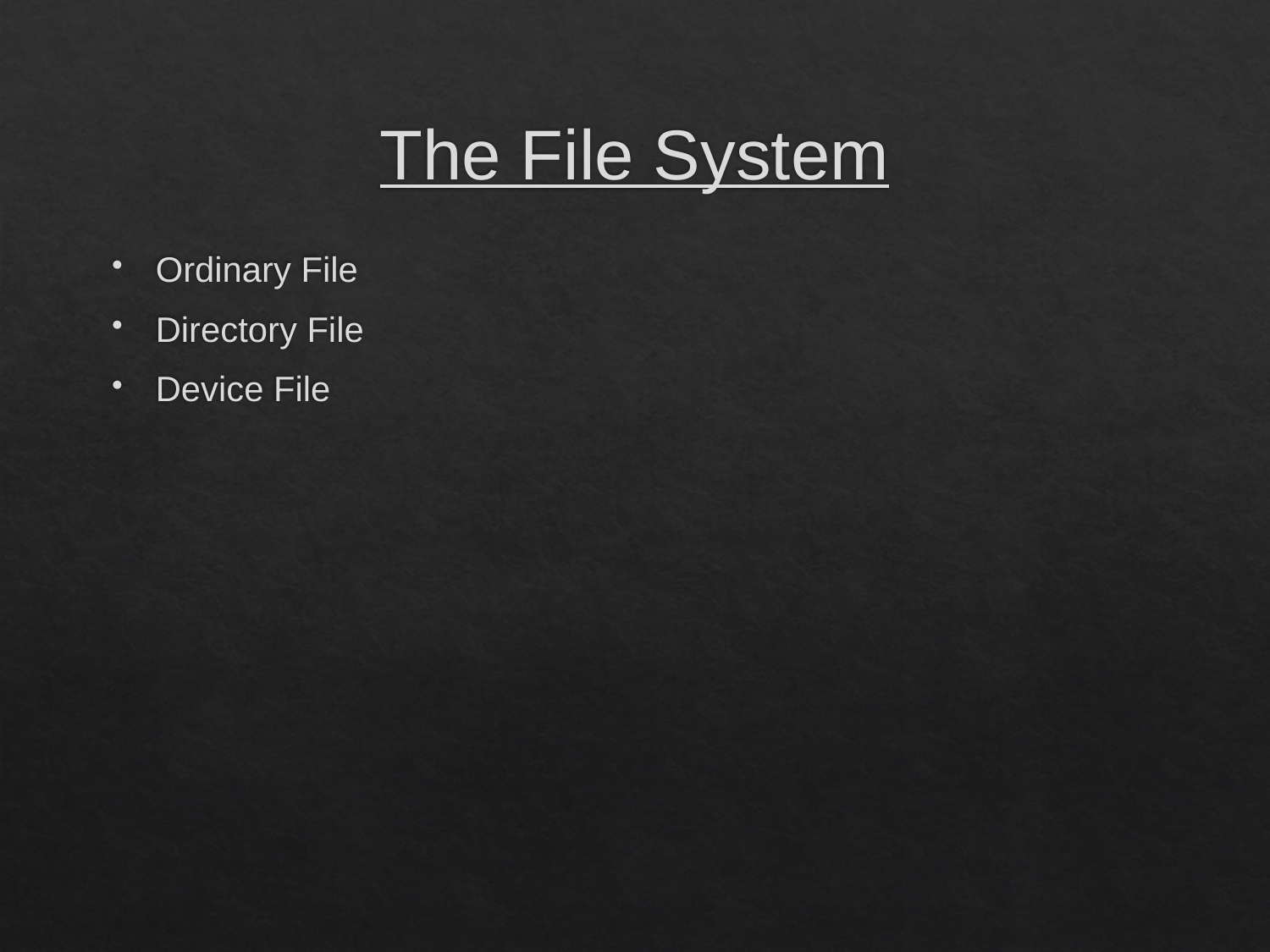

# The File System
Ordinary File
Directory File
Device File